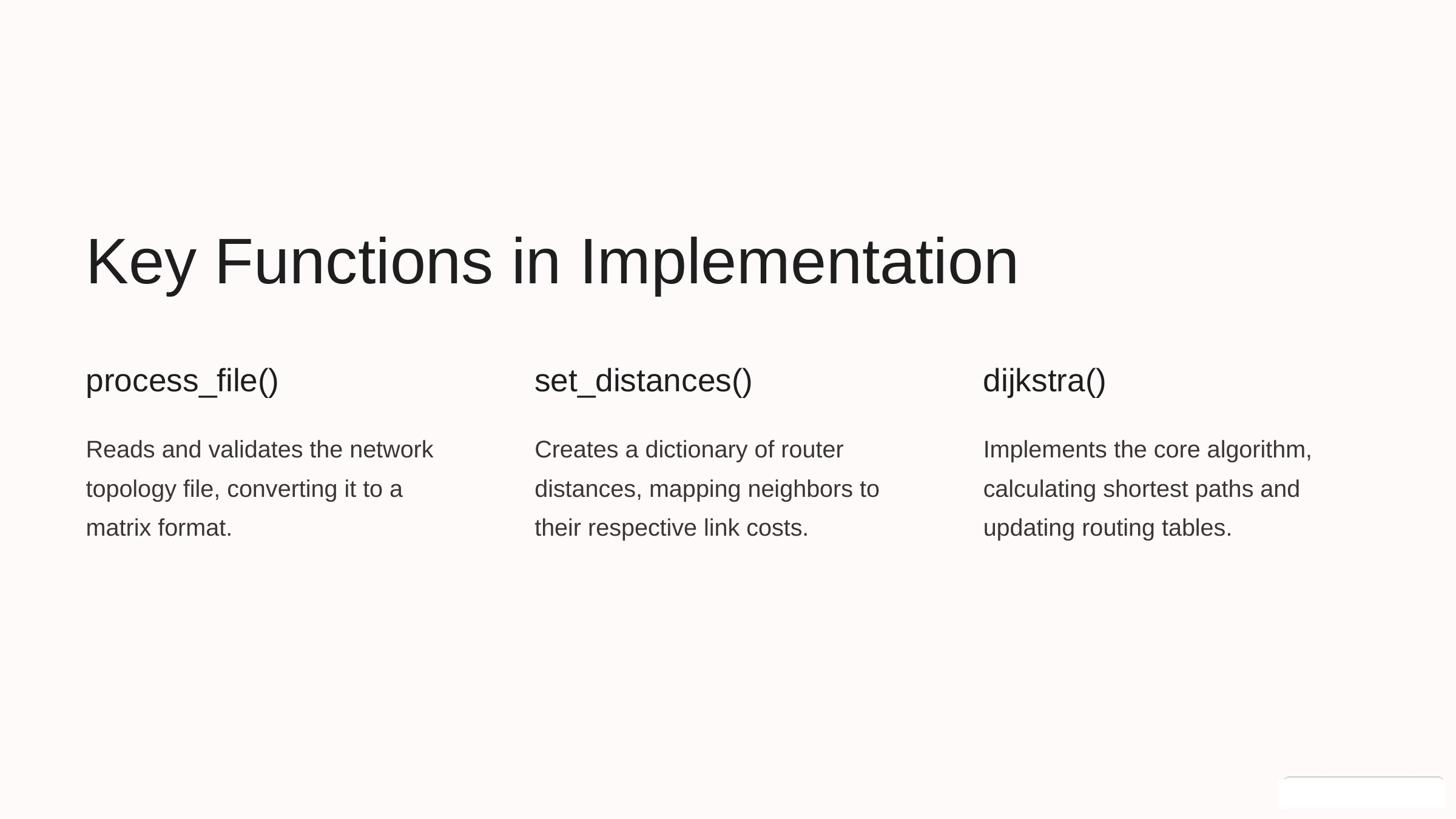

Key Functions in Implementation
process_file()
set_distances()
dijkstra()
Reads and validates the network topology file, converting it to a matrix format.
Creates a dictionary of router distances, mapping neighbors to their respective link costs.
Implements the core algorithm, calculating shortest paths and updating routing tables.